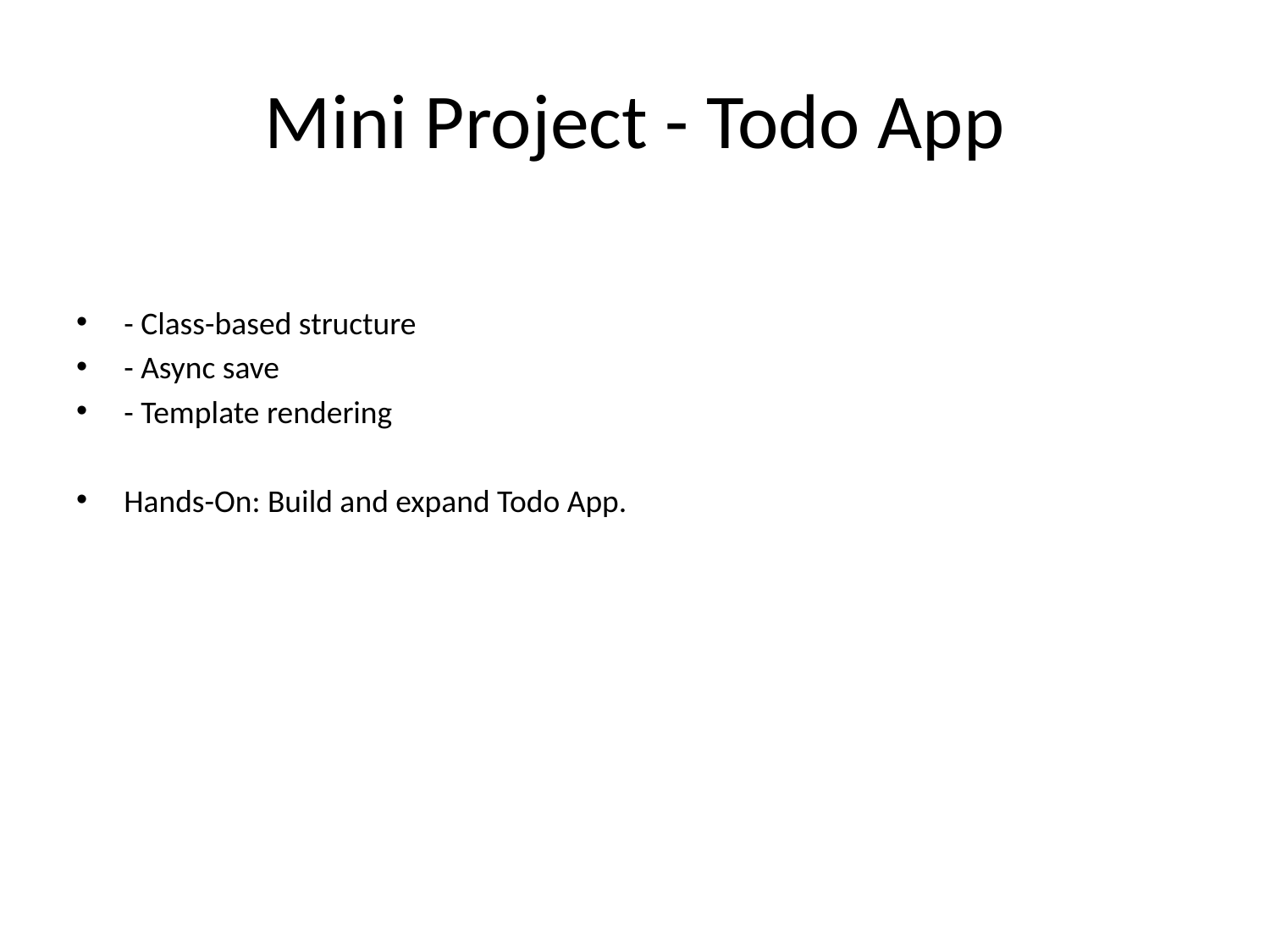

# Mini Project - Todo App

- Class-based structure
- Async save
- Template rendering

Hands-On: Build and expand Todo App.